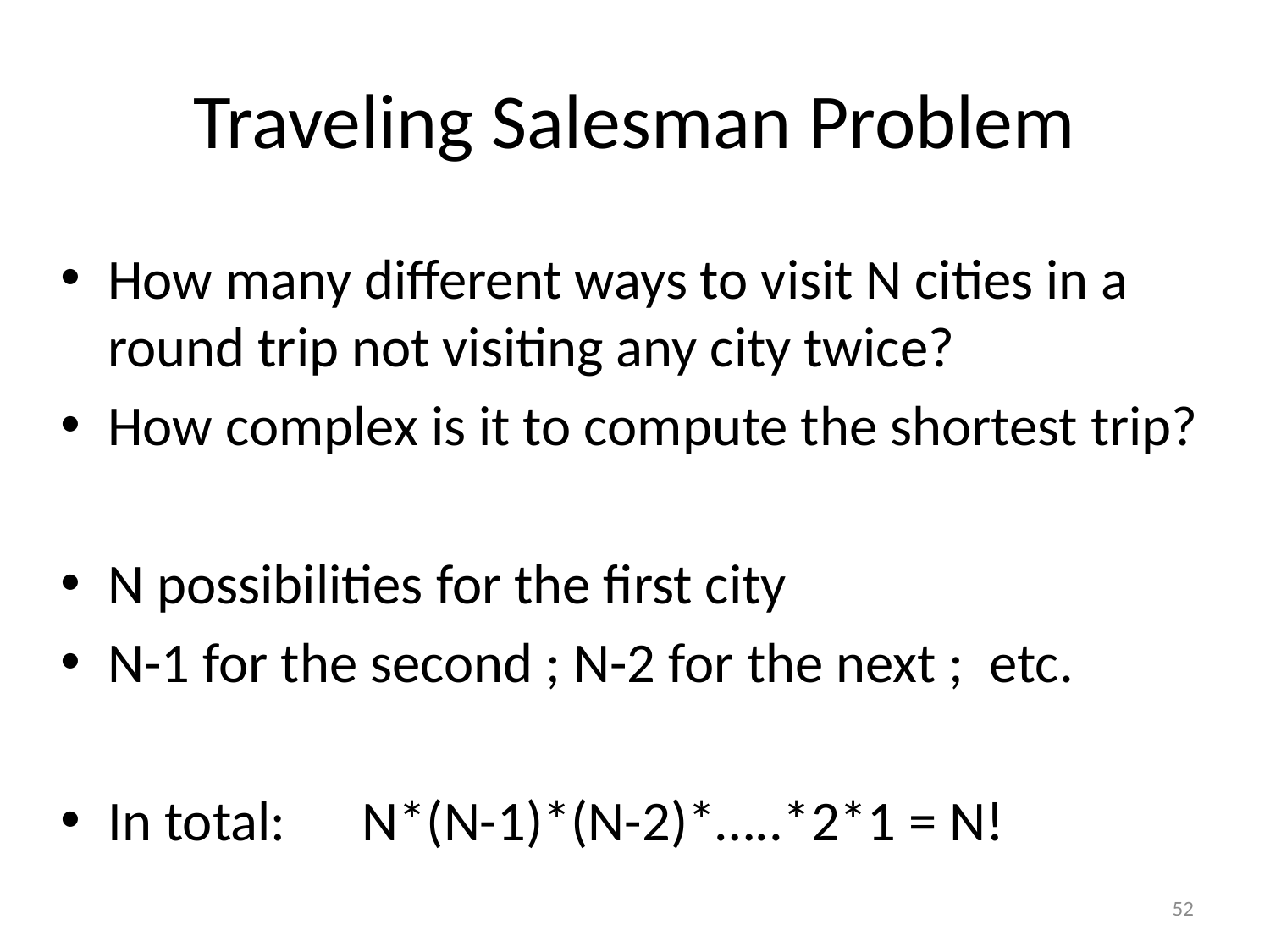

# Traveling Salesman Problem
How many different ways to visit N cities in a round trip not visiting any city twice?
How complex is it to compute the shortest trip?

N possibilities for the first city
N-1 for the second ; N-2 for the next ;  etc.

In total:      N*(N-1)*(N-2)*…..*2*1 = N!
52